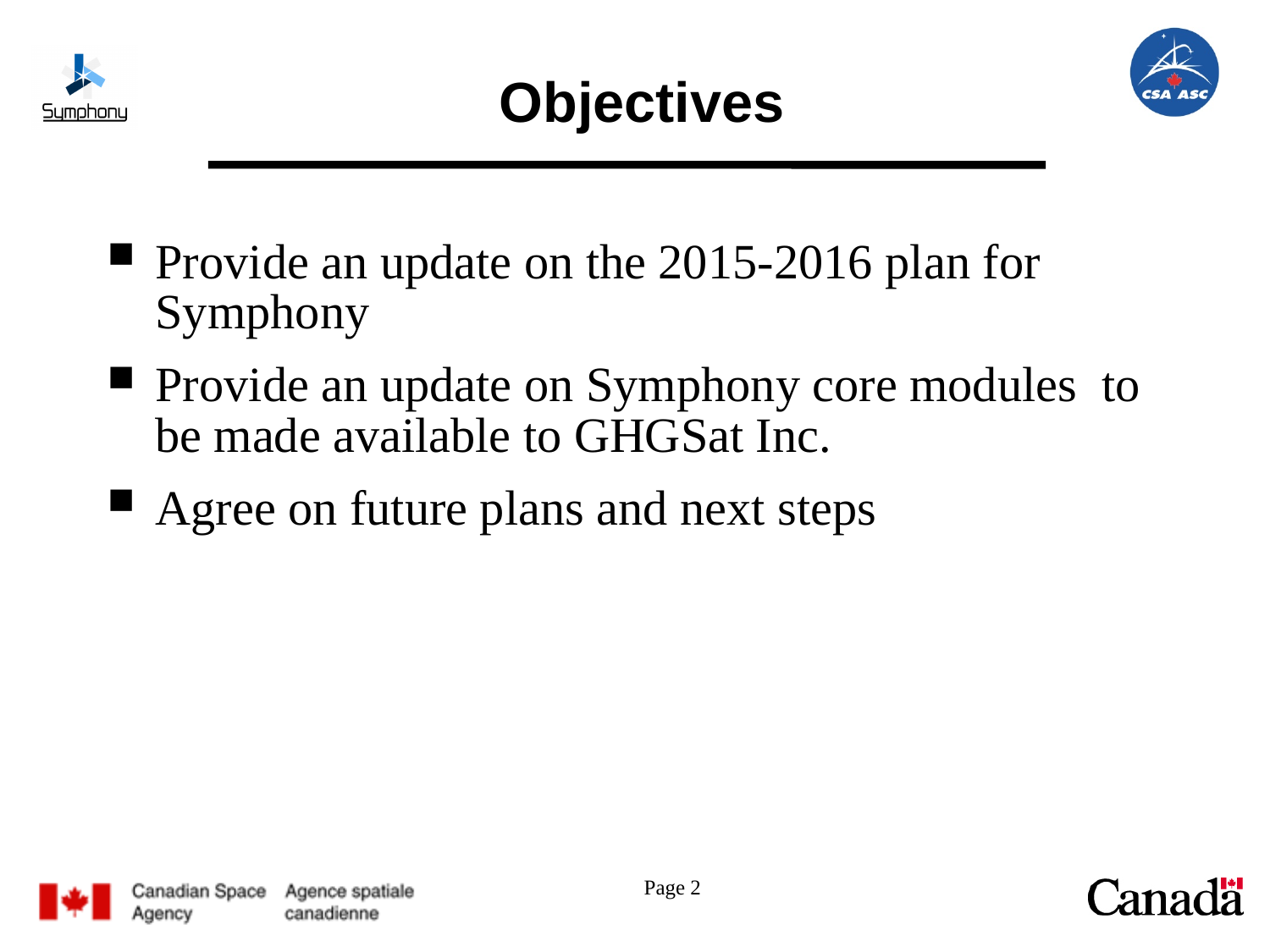

# Objectives
Provide an update on the 2015-2016 plan for Symphony
Provide an update on Symphony core modules  to be made available to GHGSat Inc.
Agree on future plans and next steps